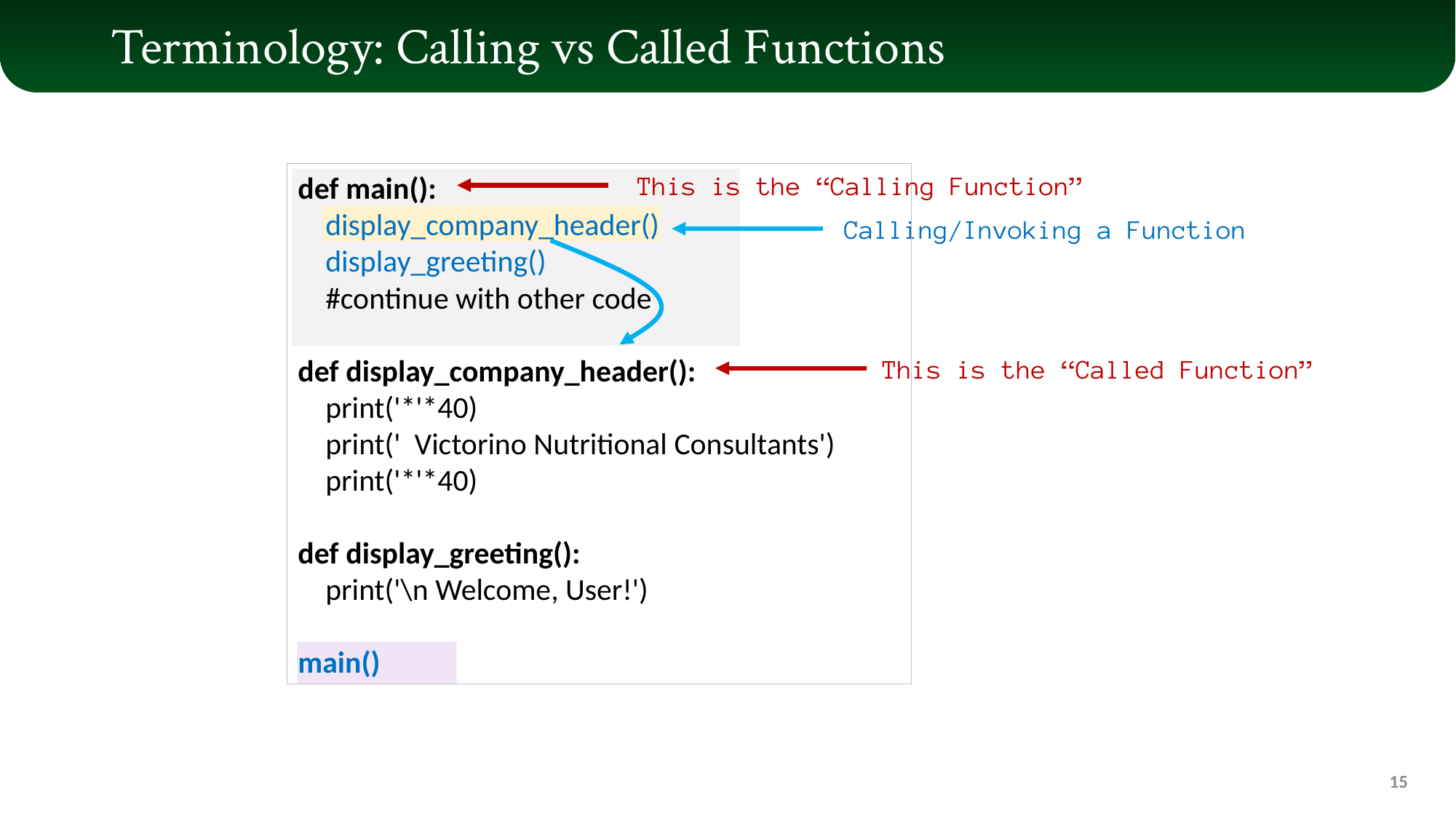

# Terminology: Calling vs Called Functions
This is the “Calling Function”
def main():
    display_company_header()
    display_greeting()
    #continue with other code

def display_company_header():
    print('*'*40)
    print('  Victorino Nutritional Consultants')
    print('*'*40)

def display_greeting():
    print('\n Welcome, User!')

main()

Calling/Invoking a Function

This is the “Called Function”

15